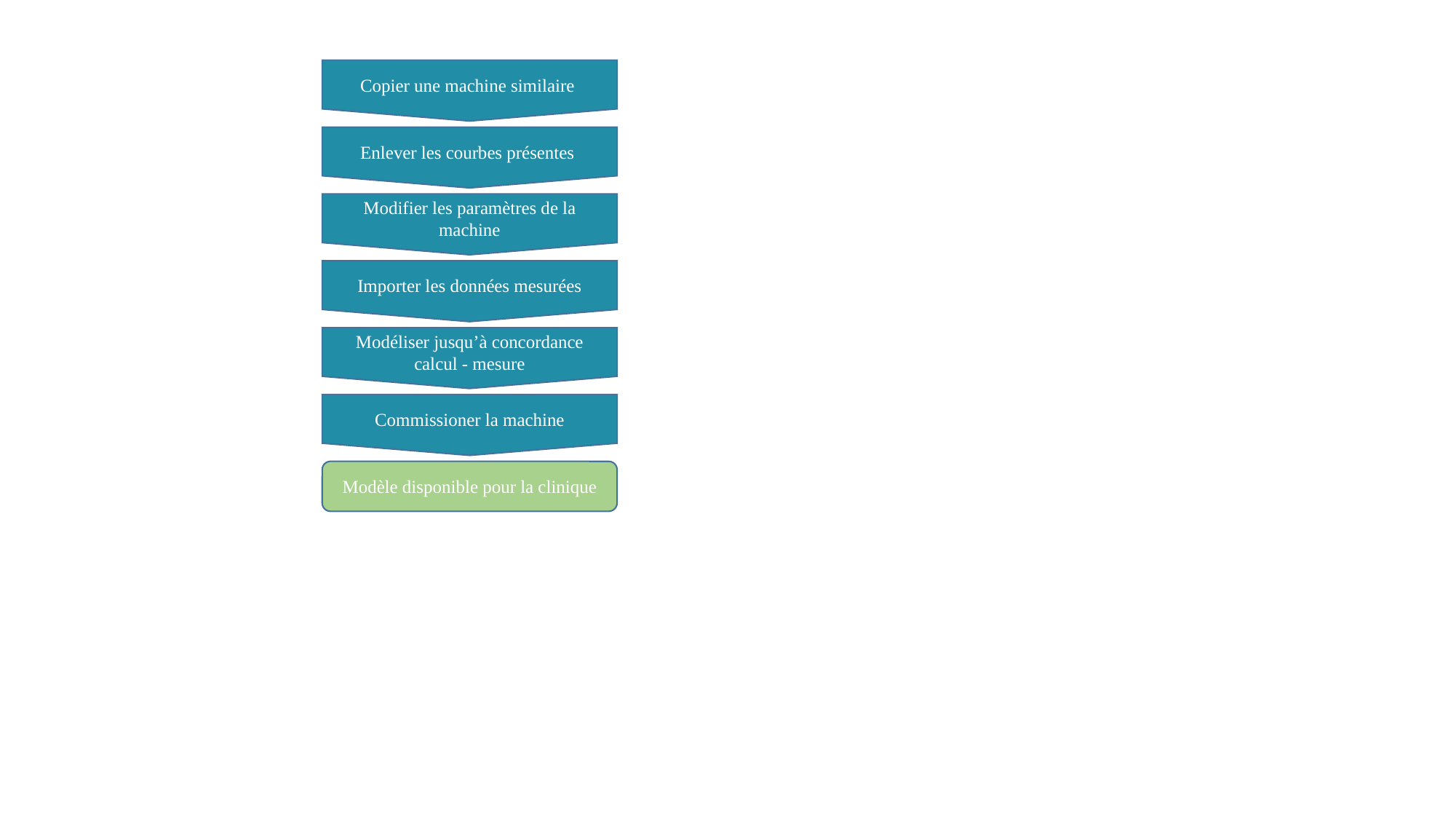

Copier une machine similaire
Enlever les courbes présentes
Modifier les paramètres de la machine
Importer les données mesurées
Modéliser jusqu’à concordance calcul - mesure
Commissioner la machine
Modèle disponible pour la clinique